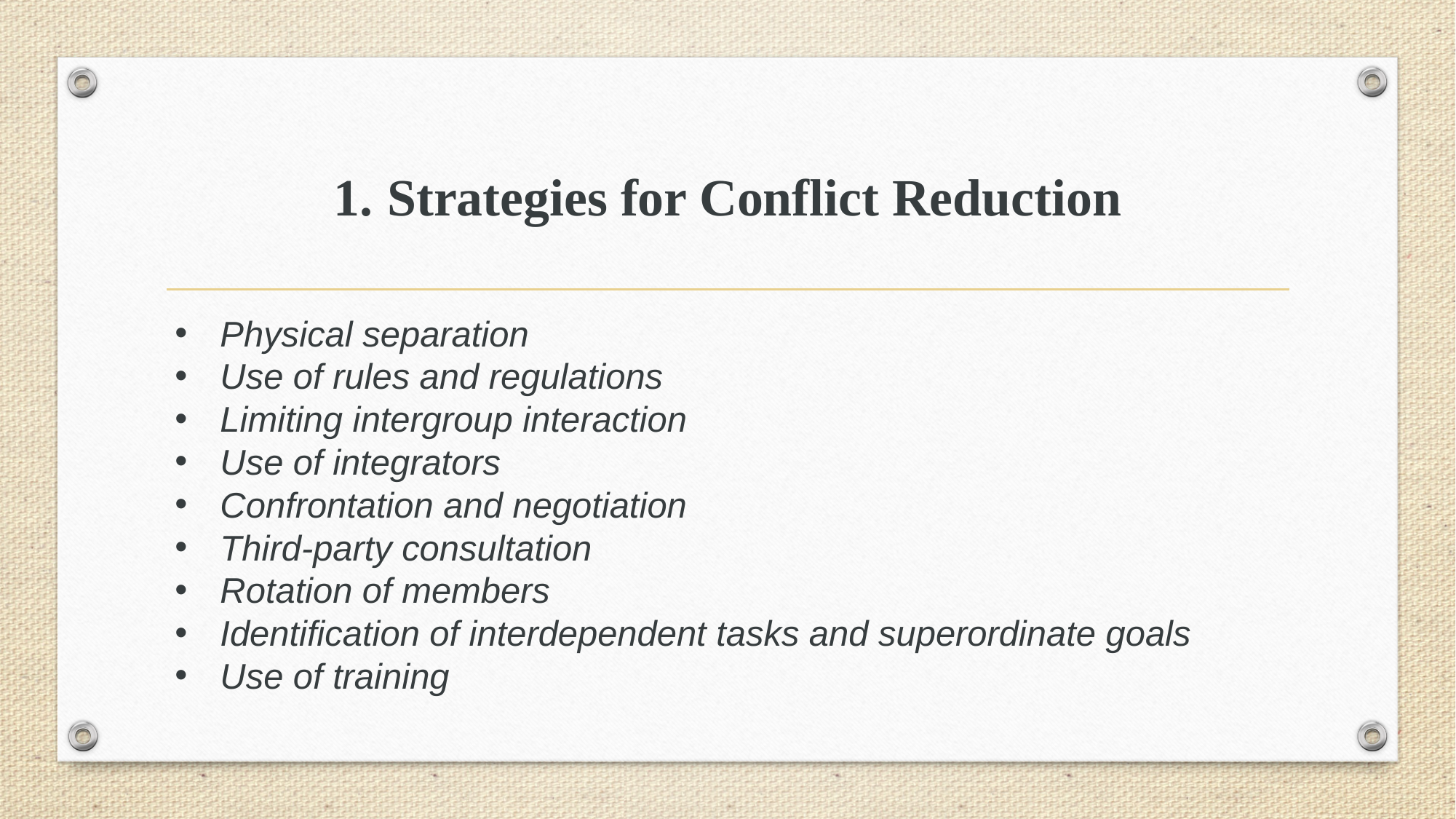

# Strategies for Conflict Reduction
Physical separation
Use of rules and regulations
Limiting intergroup interaction
Use of integrators
Confrontation and negotiation
Third-party consultation
Rotation of members
Identification of interdependent tasks and superordinate goals
Use of training